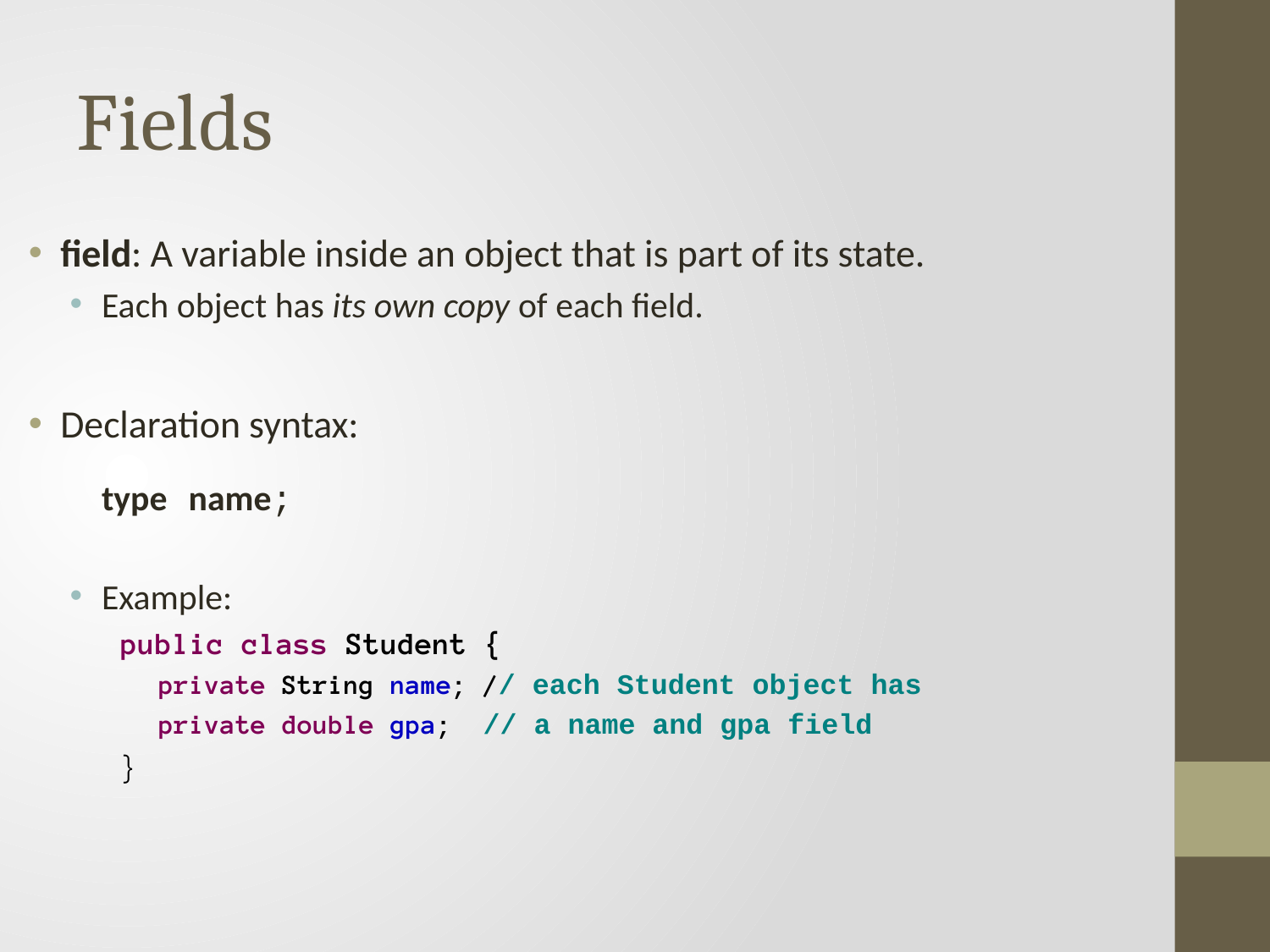

# Fields
field: A variable inside an object that is part of its state.
Each object has its own copy of each field.

Declaration syntax:

	type name;

Example:
public class Student {
private String name; // each Student object has
private double gpa;  // a name and gpa field
}